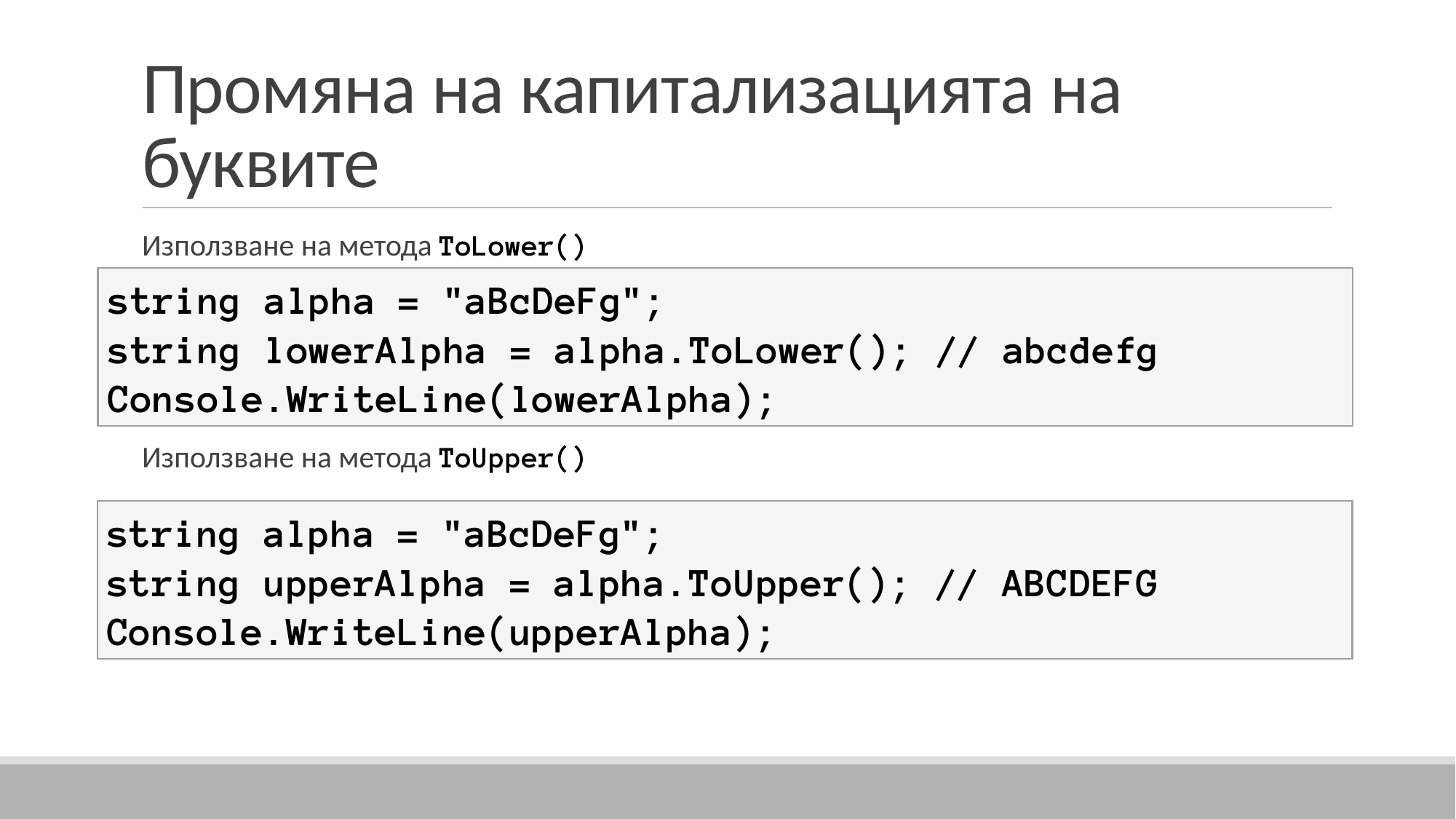

# Промяна на капитализацията на буквите
Използване на метода ToLower()

Използване на метода ToUpper()

string alpha = "aBcDeFg";
string lowerAlpha = alpha.ToLower(); // abcdefg
Console.WriteLine(lowerAlpha);
string alpha = "aBcDeFg";
string upperAlpha = alpha.ToUpper(); // ABCDEFG
Console.WriteLine(upperAlpha);